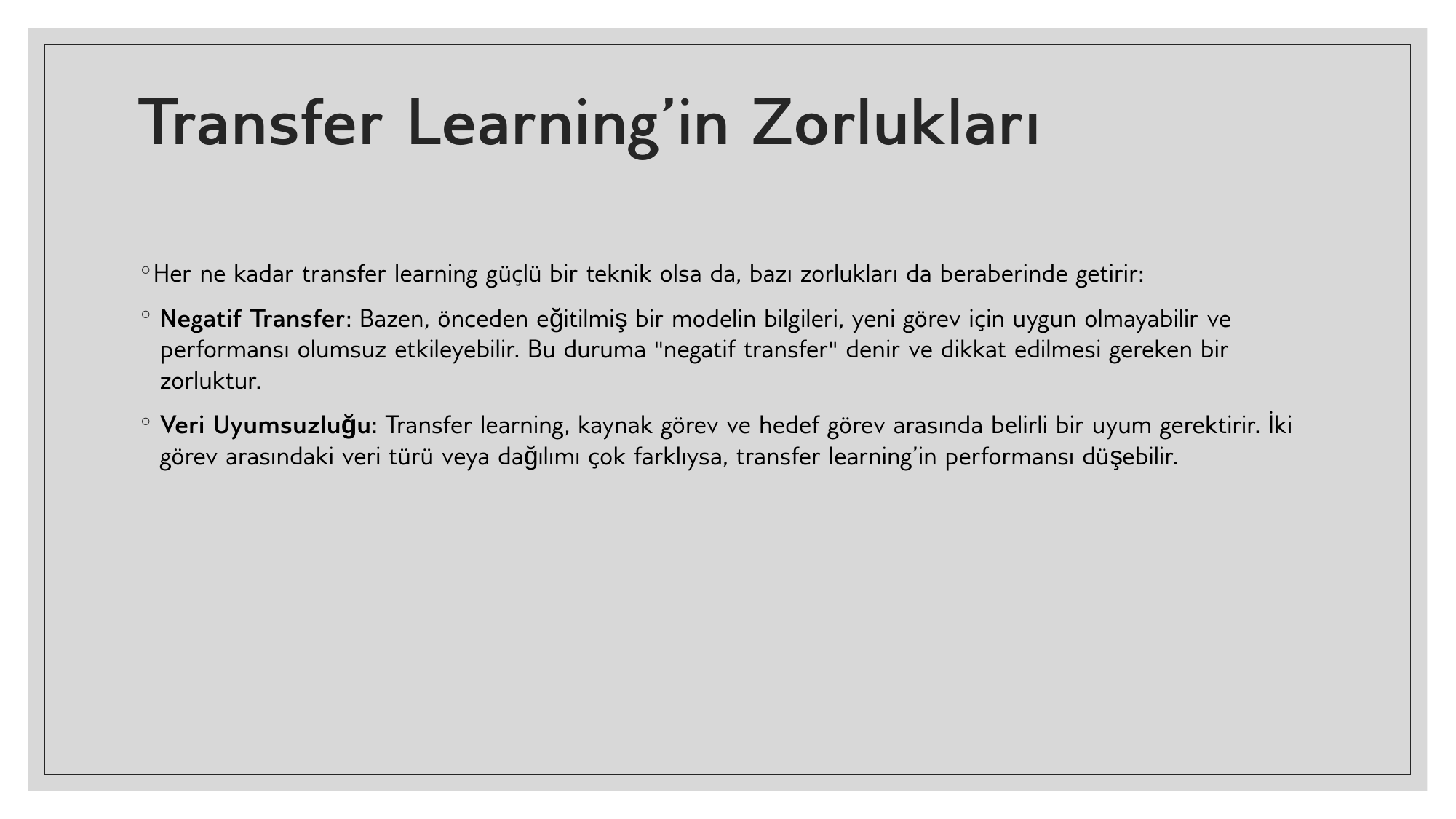

# Transfer Learning’in Zorlukları

Her ne kadar transfer learning güçlü bir teknik olsa da, bazı zorlukları da beraberinde getirir:
Negatif Transfer: Bazen, önceden eğitilmiş bir modelin bilgileri, yeni görev için uygun olmayabilir ve performansı olumsuz etkileyebilir. Bu duruma "negatif transfer" denir ve dikkat edilmesi gereken bir zorluktur.
Veri Uyumsuzluğu: Transfer learning, kaynak görev ve hedef görev arasında belirli bir uyum gerektirir. İki görev arasındaki veri türü veya dağılımı çok farklıysa, transfer learning’in performansı düşebilir.